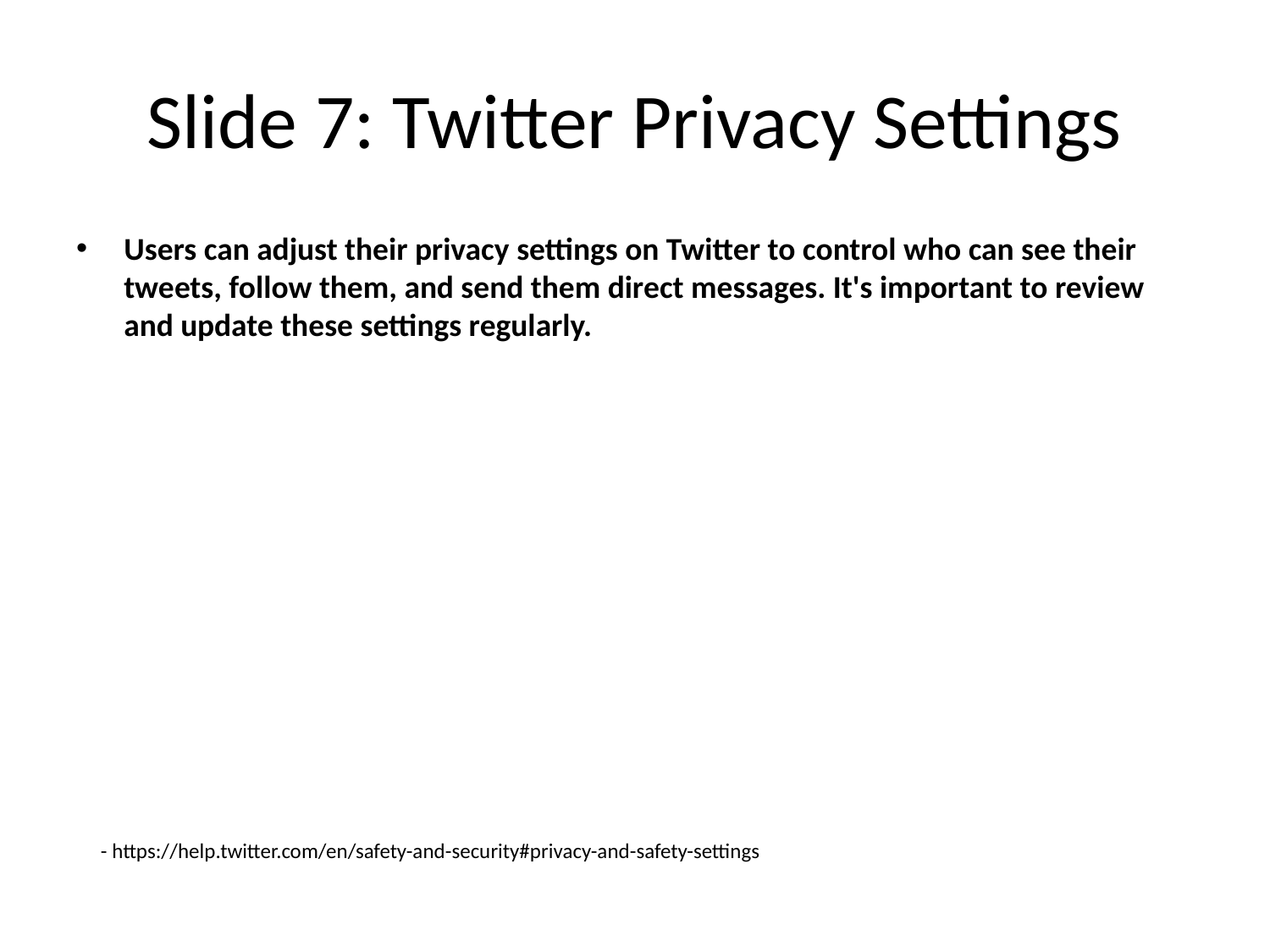

# Slide 7: Twitter Privacy Settings
Users can adjust their privacy settings on Twitter to control who can see their tweets, follow them, and send them direct messages. It's important to review and update these settings regularly.

- https://help.twitter.com/en/safety-and-security#privacy-and-safety-settings